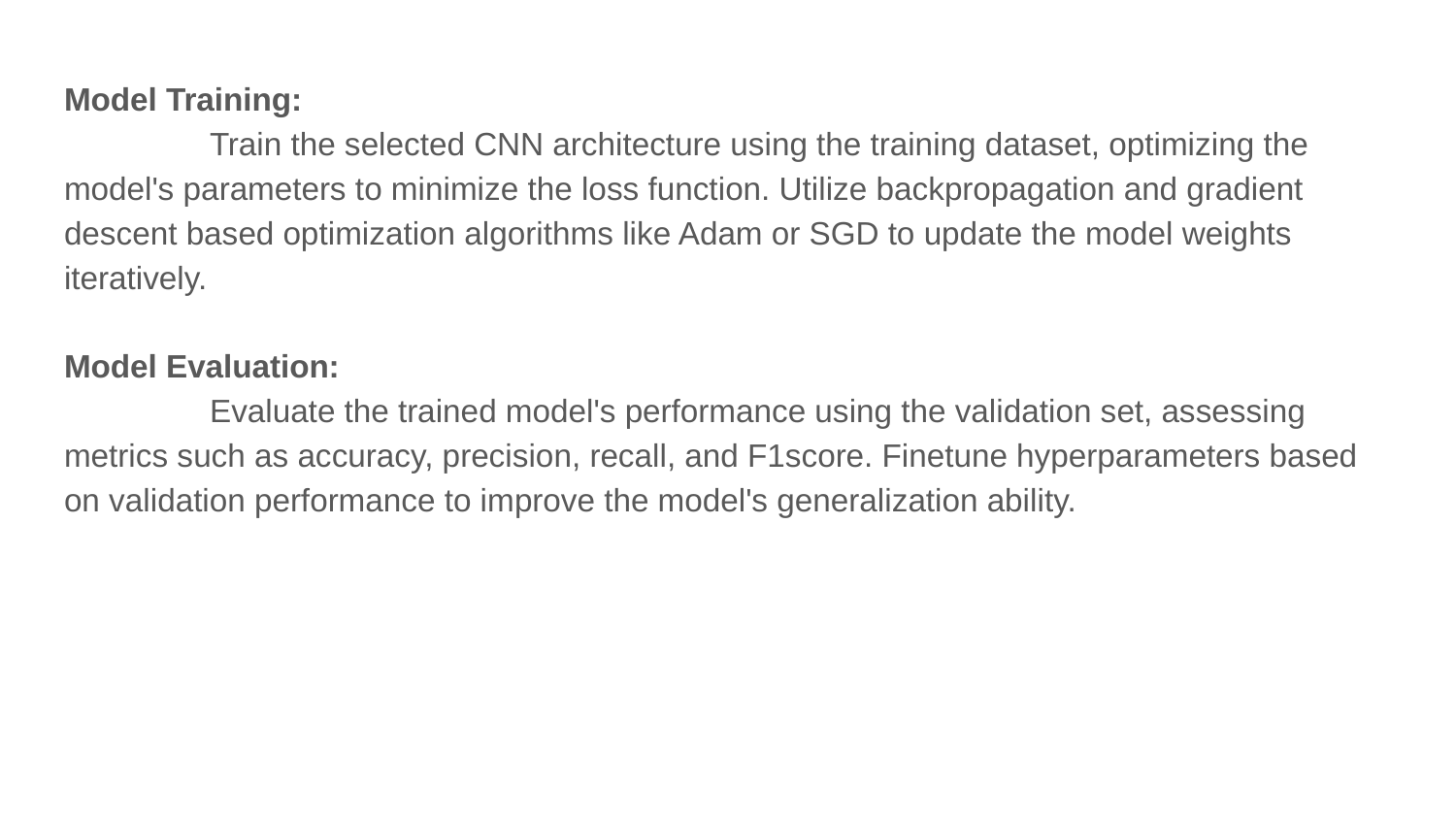

Model Training:
 	Train the selected CNN architecture using the training dataset, optimizing the model's parameters to minimize the loss function. Utilize backpropagation and gradient descent based optimization algorithms like Adam or SGD to update the model weights iteratively.

Model Evaluation:
 	Evaluate the trained model's performance using the validation set, assessing metrics such as accuracy, precision, recall, and F1score. Finetune hyperparameters based on validation performance to improve the model's generalization ability.